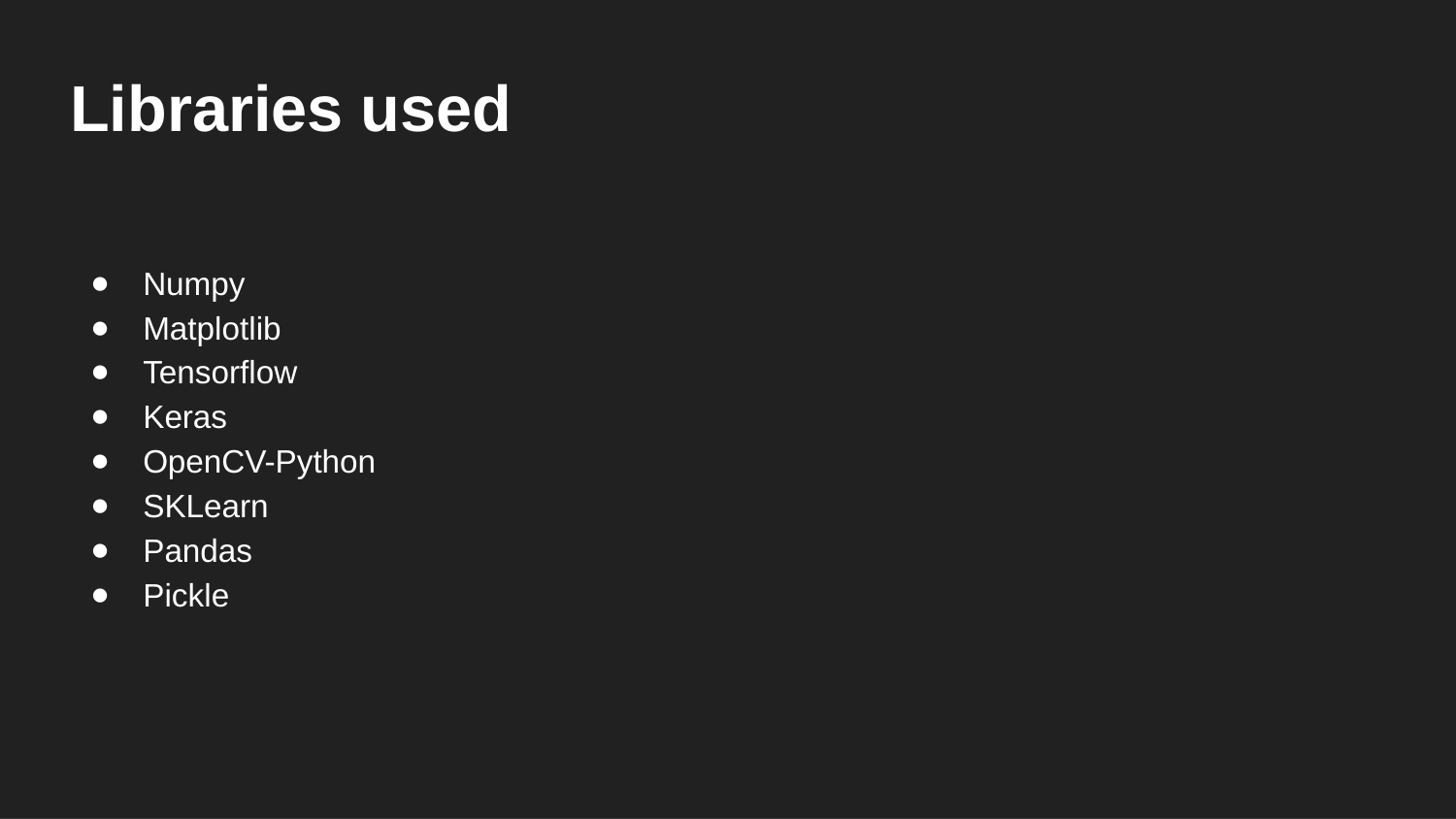

# Libraries used
Numpy
Matplotlib
Tensorflow
Keras
OpenCV-Python
SKLearn
Pandas
Pickle